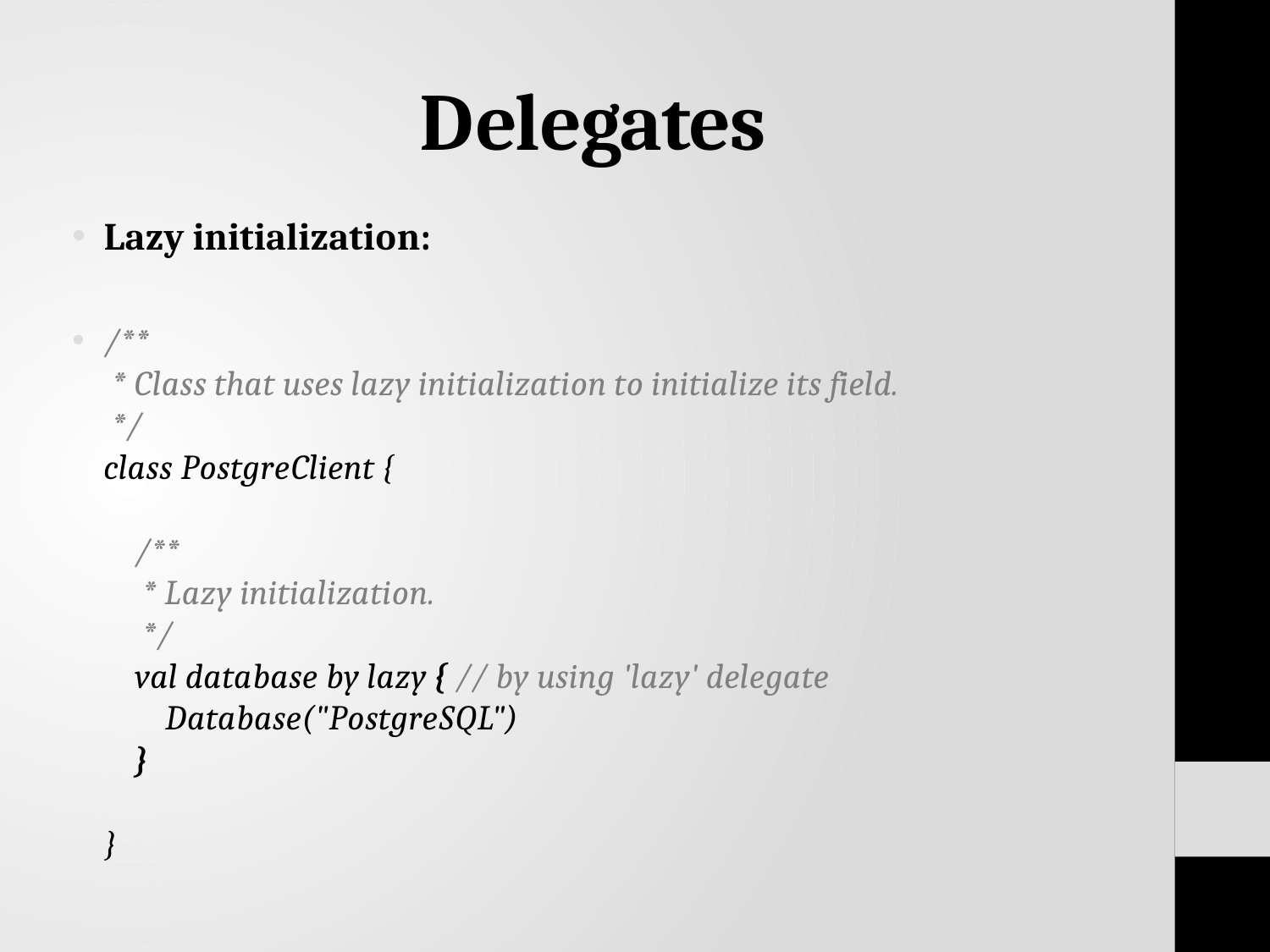

# Delegates
Lazy initialization:

/**
 * Class that uses lazy initialization to initialize its field.
 */
class PostgreClient {
    /**
     * Lazy initialization.
     */
    val database by lazy { // by using 'lazy' delegate
        Database("PostgreSQL")
    }
}